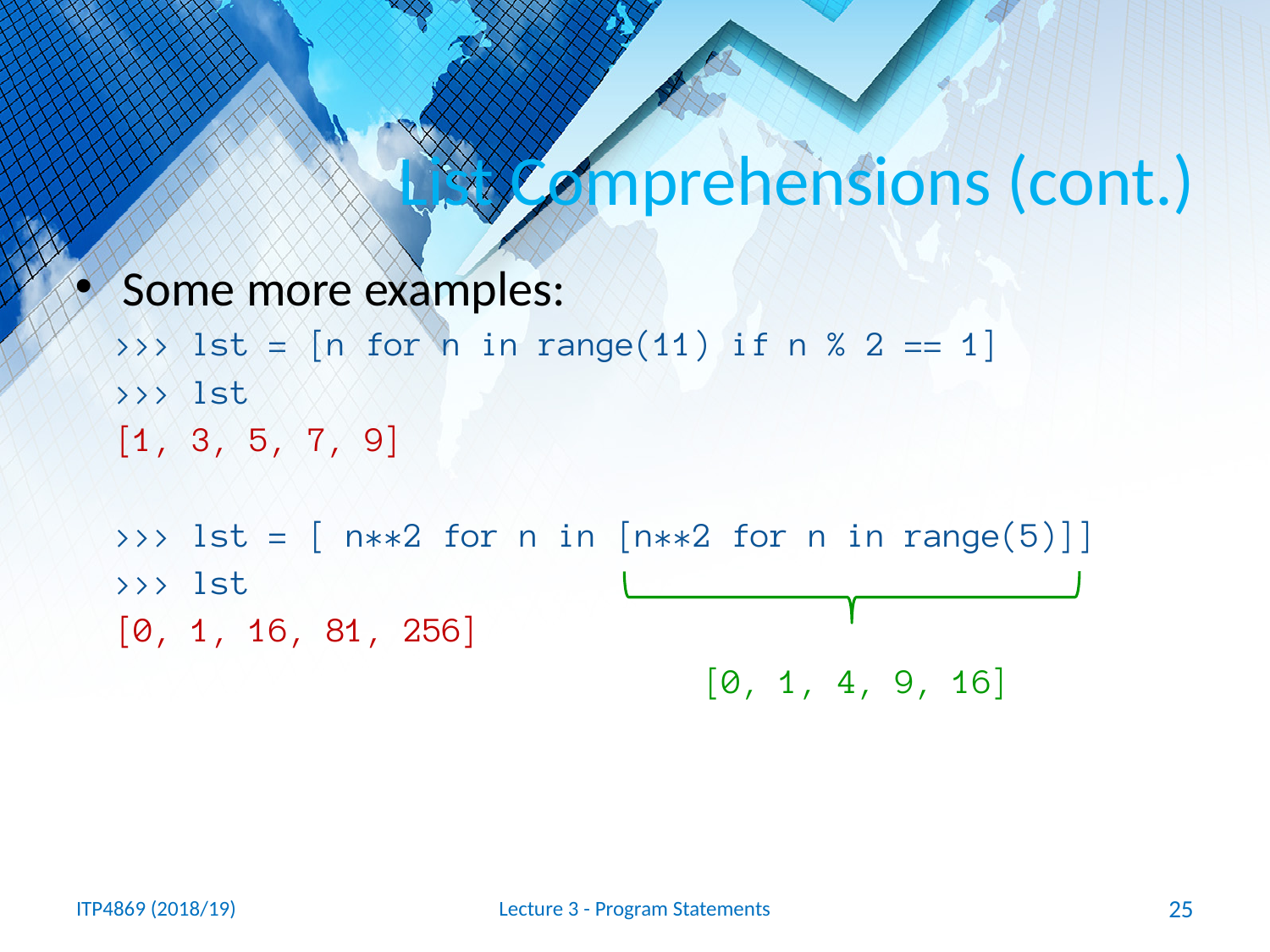

# List Comprehensions (cont.)
Some more examples:
>>> lst = [n for n in range(11) if n % 2 == 1]
>>> lst
[1, 3, 5, 7, 9]

>>> lst = [ n**2 for n in [n**2 for n in range(5)]]
>>> lst
[0, 1, 16, 81, 256]

[0, 1, 4, 9, 16]
ITP4869 (2018/19)
Lecture 3 - Program Statements
25